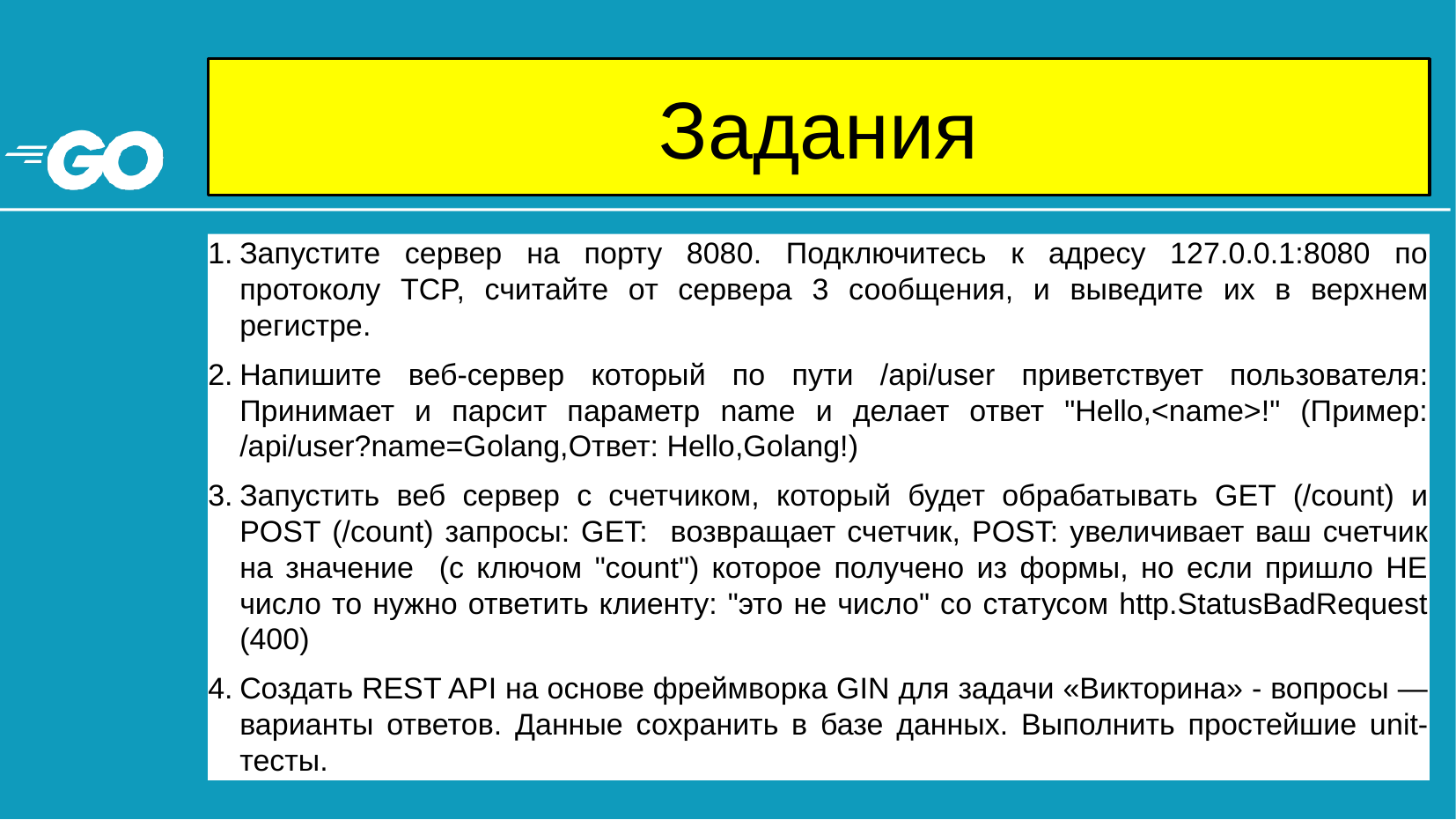

# Задания
Запустите сервер на порту 8080. Подключитесь к адресу 127.0.0.1:8080 по протоколу TCP, считайте от сервера 3 сообщения, и выведите их в верхнем регистре.
Напишите веб-сервер который по пути /api/user приветствует пользователя: Принимает и парсит параметр name и делает ответ "Hello,<name>!" (Пример: /api/user?name=Golang,Ответ: Hello,Golang!)
Запустить веб сервер с счетчиком, который будет обрабатывать GET (/count) и POST (/count) запросы: GET:  возвращает счетчик, POST: увеличивает ваш счетчик на значение  (с ключом "count") которое получено из формы, но если пришло НЕ число то нужно ответить клиенту: "это не число" со статусом http.StatusBadRequest (400)
Создать REST API на основе фреймворка GIN для задачи «Викторина» - вопросы — варианты ответов. Данные сохранить в базе данных. Выполнить простейшие unit-тесты.